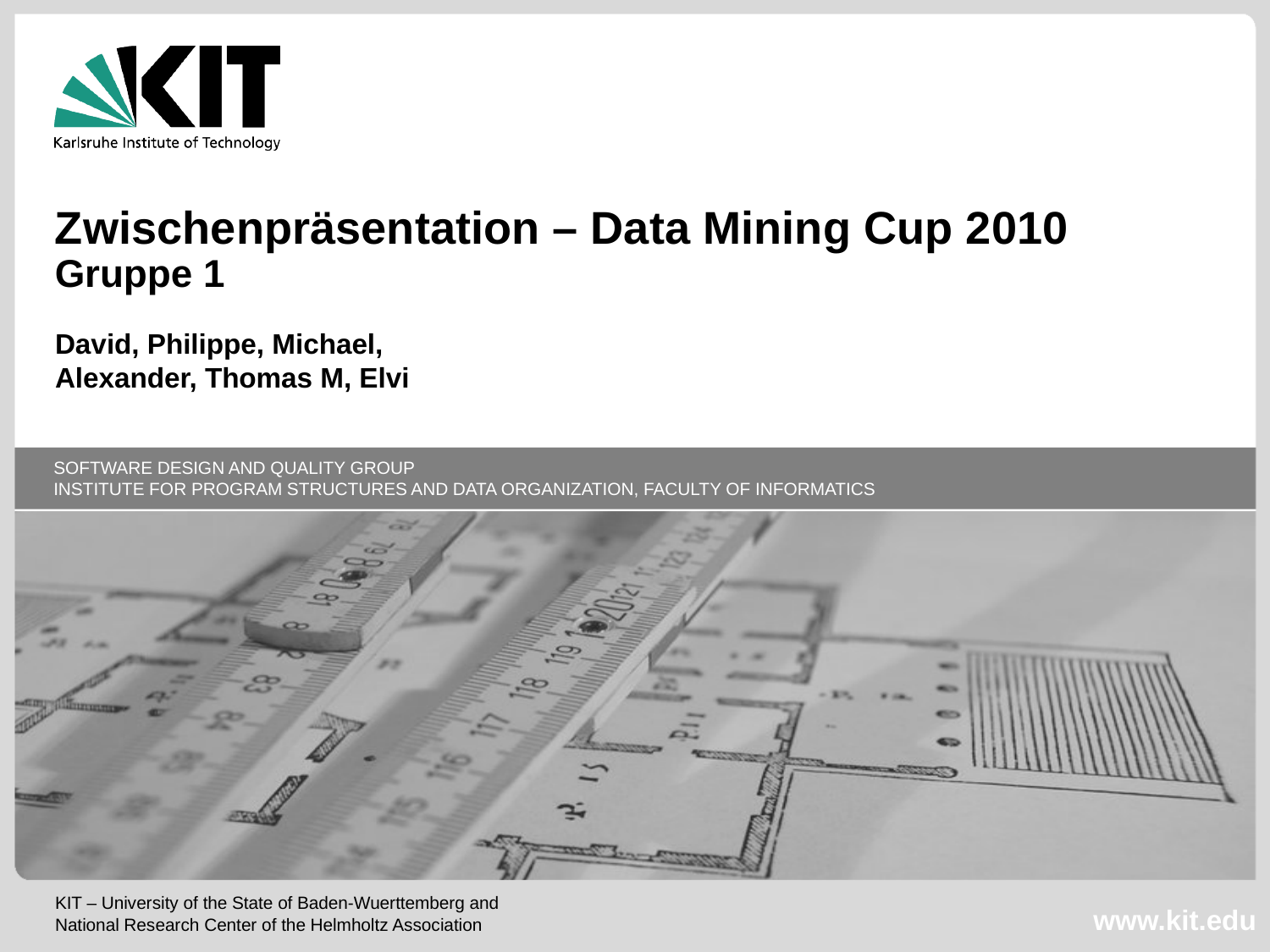

Zwischenpräsentation – Data Mining Cup 2010
Gruppe 1
David, Philippe, Michael,
Alexander, Thomas M, Elvi